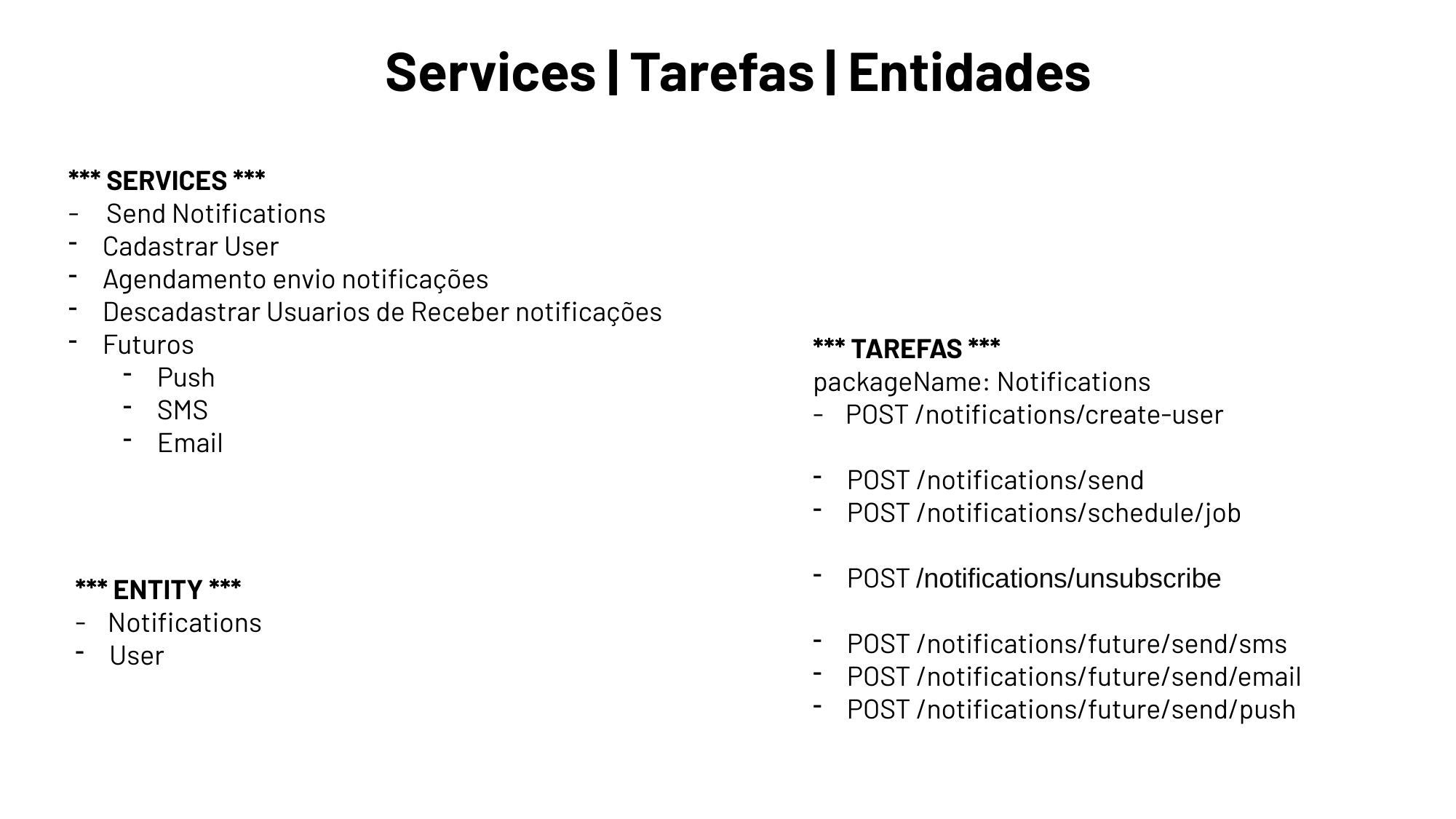

Services | Tarefas | Entidades
*** SERVICES ***
-     Send Notifications
Cadastrar User
Agendamento envio notificações
Descadastrar Usuarios de Receber notificações
Futuros
Push
SMS
Email

*** TAREFAS ***
packageName: Notifications
-    POST /notifications/create-user

POST /notifications/send
POST /notifications/schedule/job

POST /notifications/unsubscribe

POST /notifications/future/send/sms
POST /notifications/future/send/email
POST /notifications/future/send/push

*** ENTITY ***
-    Notifications
User